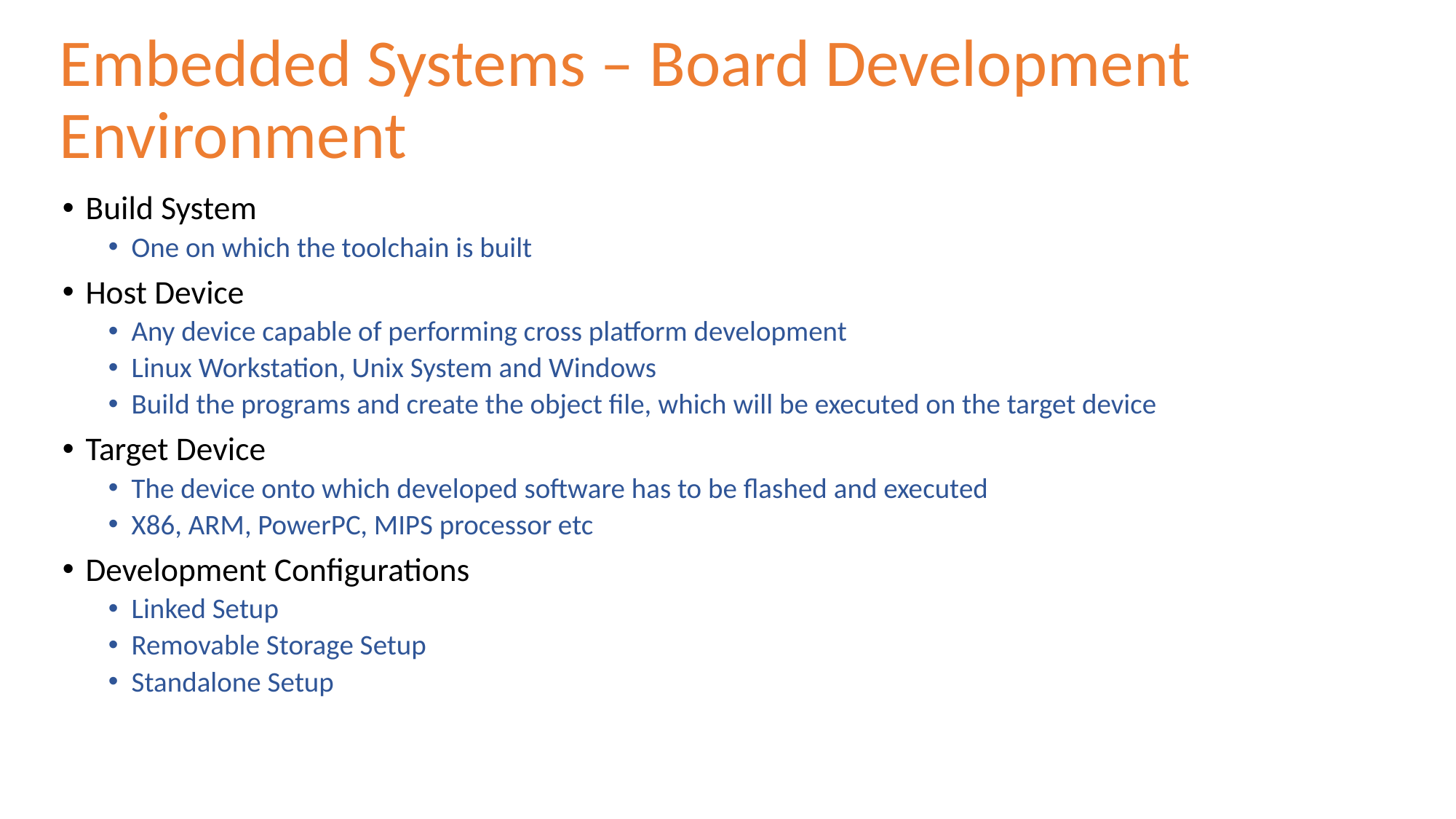

# Embedded Systems – Board Development Environment
Build System
One on which the toolchain is built
Host Device
Any device capable of performing cross platform development
Linux Workstation, Unix System and Windows
Build the programs and create the object file, which will be executed on the target device
Target Device
The device onto which developed software has to be flashed and executed
X86, ARM, PowerPC, MIPS processor etc
Development Configurations
Linked Setup
Removable Storage Setup
Standalone Setup